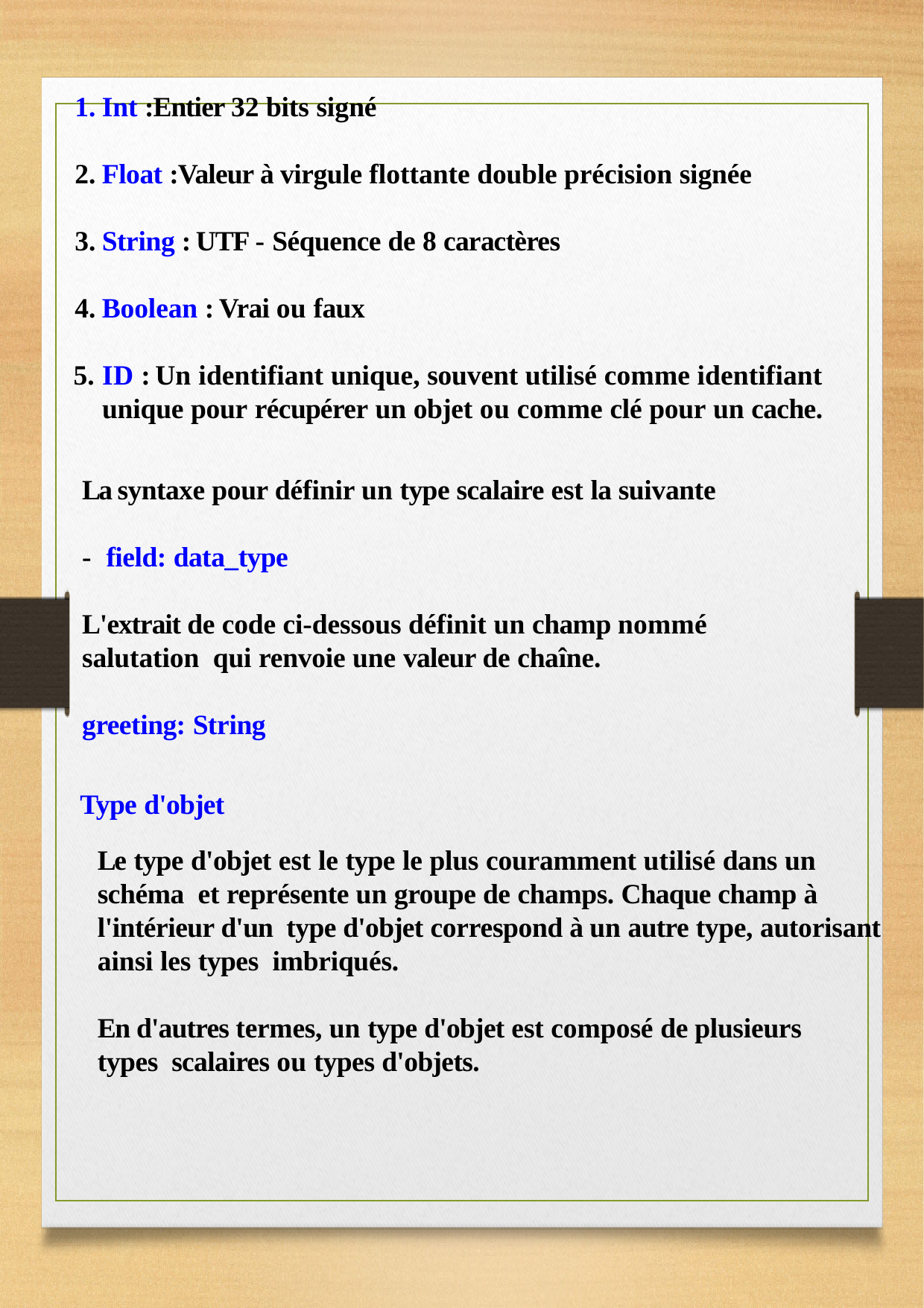

Int :Entier 32 bits signé
Float :Valeur à virgule flottante double précision signée
String : UTF - Séquence de 8 caractères
Boolean : Vrai ou faux
ID : Un identifiant unique, souvent utilisé comme identifiant  unique pour récupérer un objet ou comme clé pour un cache.
La syntaxe pour définir un type scalaire est la suivante -  field: data_type
L'extrait de code ci-dessous définit un champ nommé salutation  qui renvoie une valeur de chaîne.
greeting: String

Type d'objet
Le type d'objet est le type le plus couramment utilisé dans un schéma  et représente un groupe de champs. Chaque champ à l'intérieur d'un  type d'objet correspond à un autre type, autorisant ainsi les types  imbriqués.
En d'autres termes, un type d'objet est composé de plusieurs types  scalaires ou types d'objets.